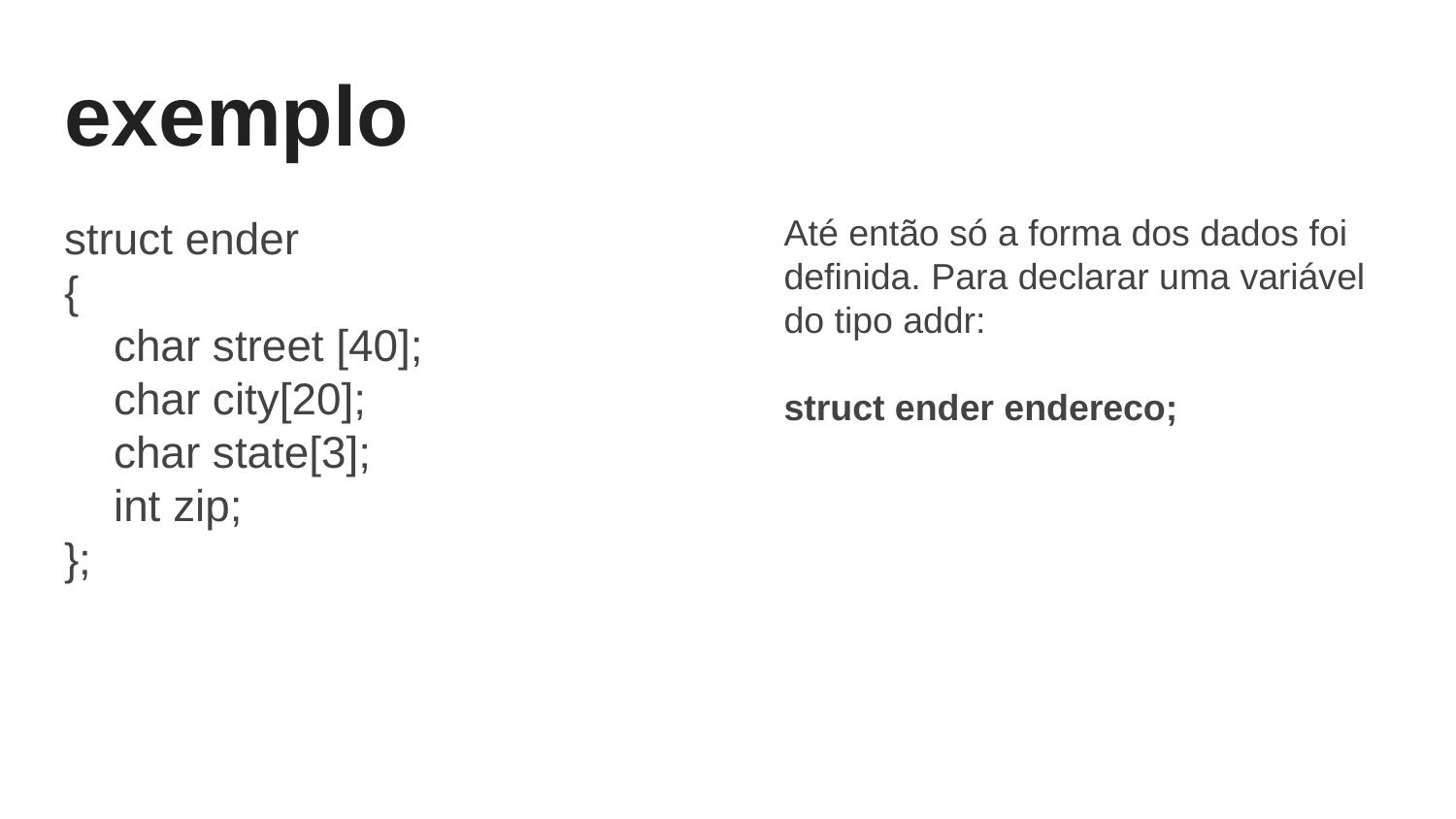

# exemplo
struct ender
{
    char street [40];
    char city[20];
    char state[3];
    int zip;
};
Até então só a forma dos dados foi definida. Para declarar uma variável do tipo addr:

struct ender endereco;